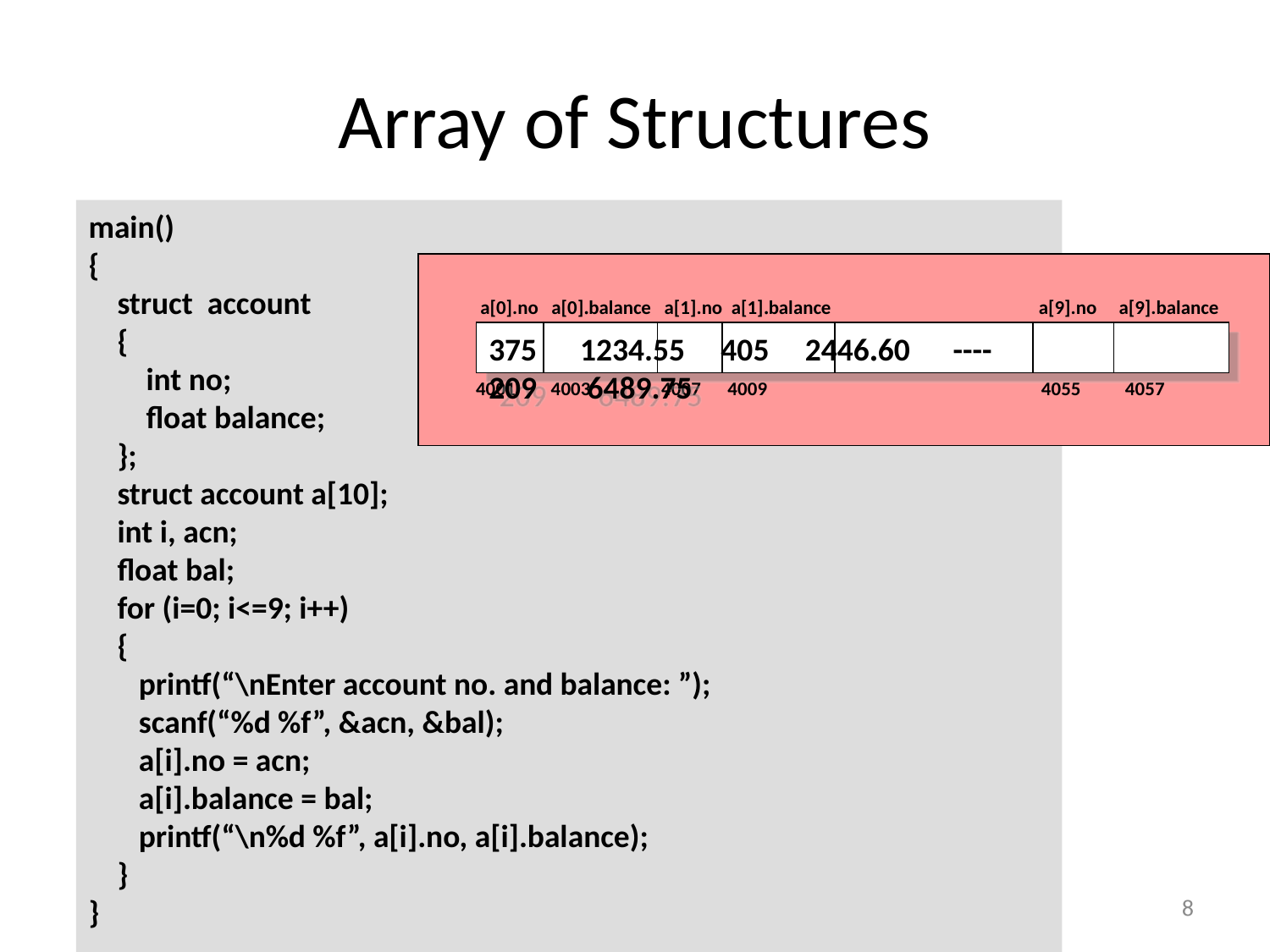

# Array of Structures
main()
{
    struct  account
    {
        int no;
        float balance;
    };
    struct account a[10];
    int i, acn;
    float bal;
    for (i=0; i<=9; i++)
    {
       printf(“\nEnter account no. and balance: ”);
       scanf(“%d %f”, &acn, &bal);
       a[i].no = acn;
       a[i].balance = bal;
       printf(“\n%d %f”, a[i].no, a[i].balance);
    }
}

              a[0].no   a[0].balance   a[1].no  a[1].balance                                               a[9].no     a[9].balance

             4001        4003                4007      4009                                                              4055          4057
375      1234.55     405     2446.60      ----                               209       6489.75

8